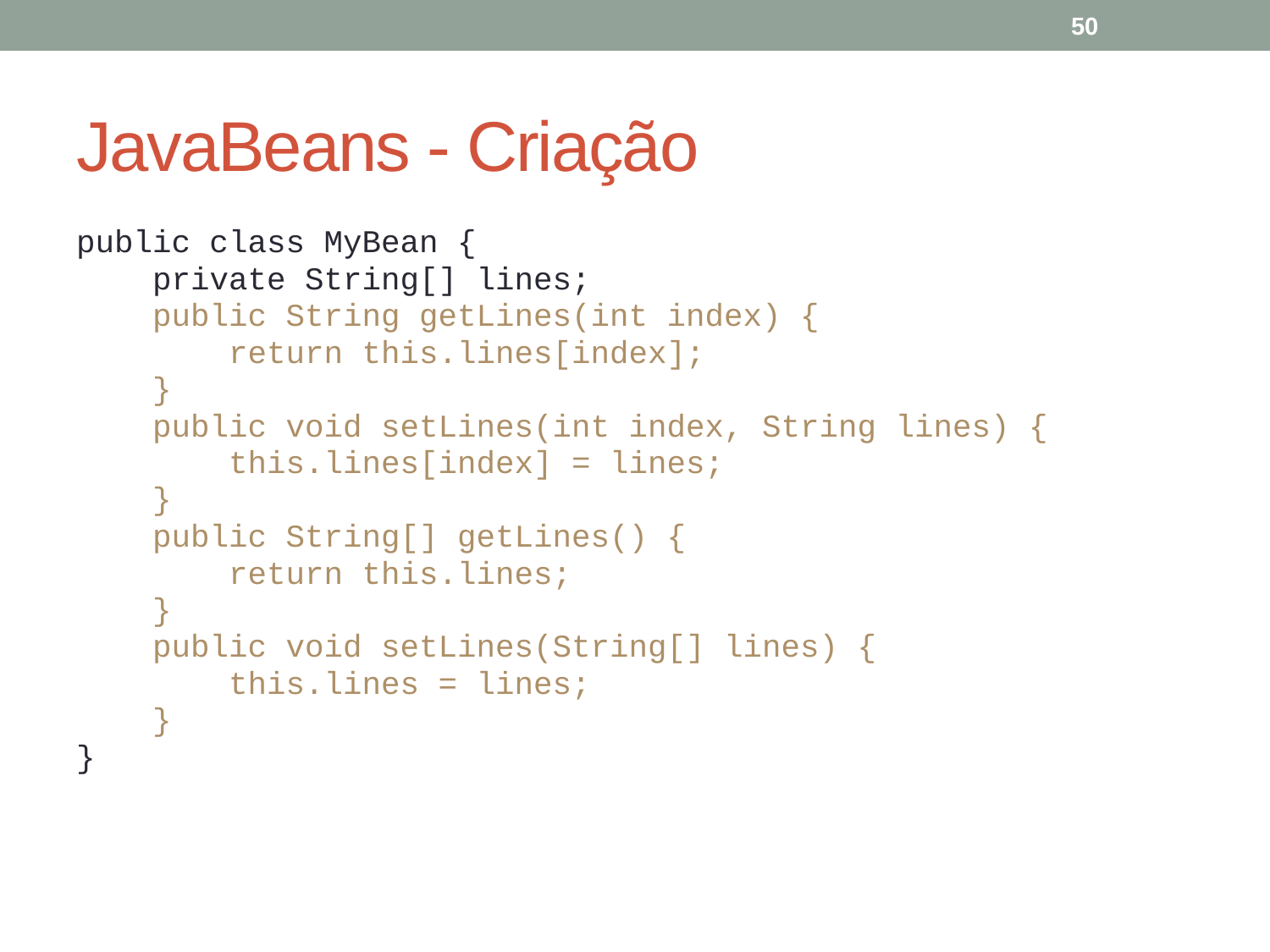

50
# JavaBeans - Criação
public class MyBean {
    private String[] lines;
    public String getLines(int index) {
        return this.lines[index];
    }
    public void setLines(int index, String lines) {
        this.lines[index] = lines;
    }
    public String[] getLines() {
        return this.lines;
    }
    public void setLines(String[] lines) {
        this.lines = lines;
    }
}